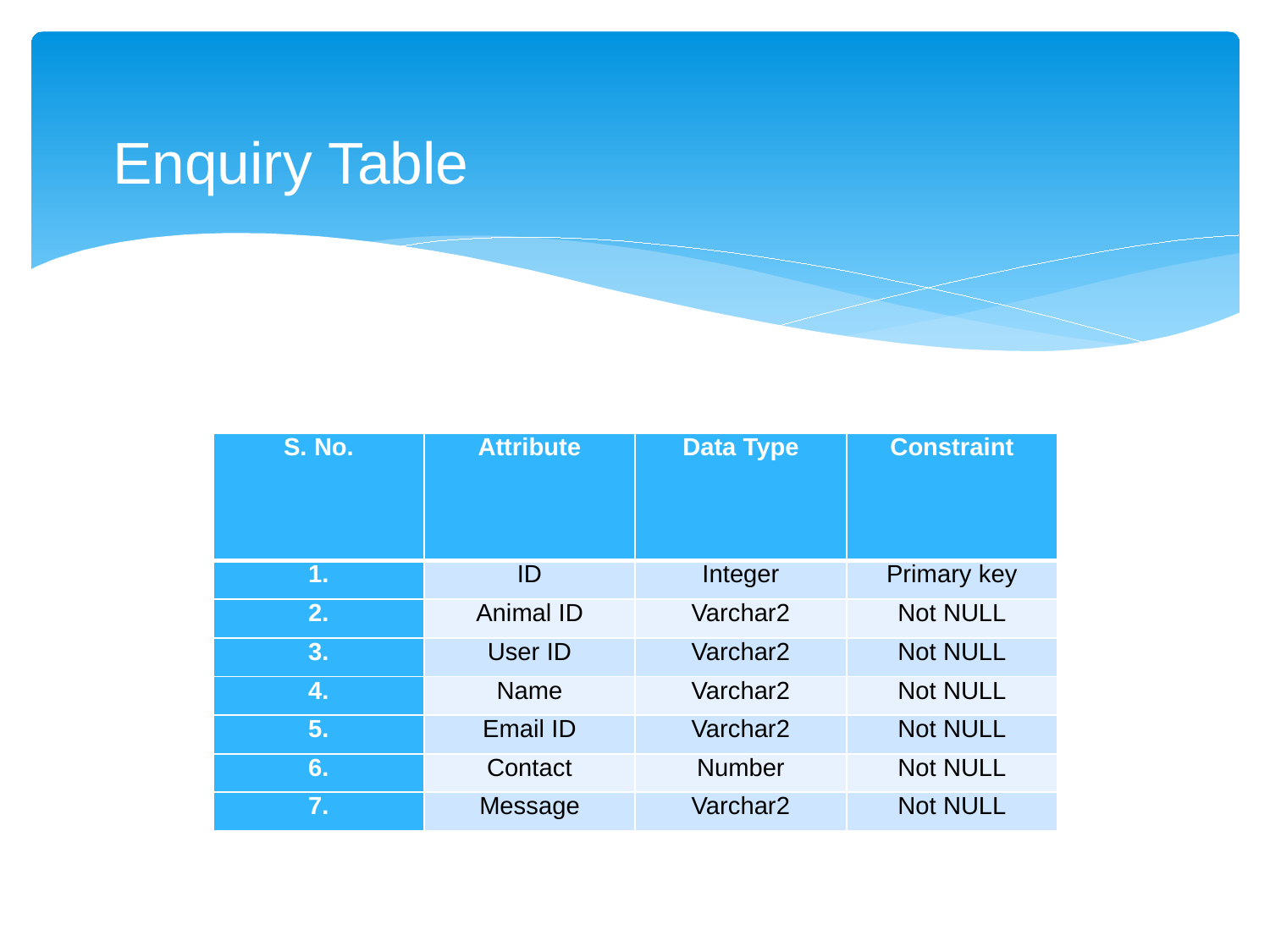

# Enquiry Table
| S. No. | Attribute | Data Type | Constraint |
| --- | --- | --- | --- |
| 1. | ID | Integer | Primary key |
| 2. | Animal ID | Varchar2 | Not NULL |
| 3. | User ID | Varchar2 | Not NULL |
| 4. | Name | Varchar2 | Not NULL |
| 5. | Email ID | Varchar2 | Not NULL |
| 6. | Contact | Number | Not NULL |
| 7. | Message | Varchar2 | Not NULL |